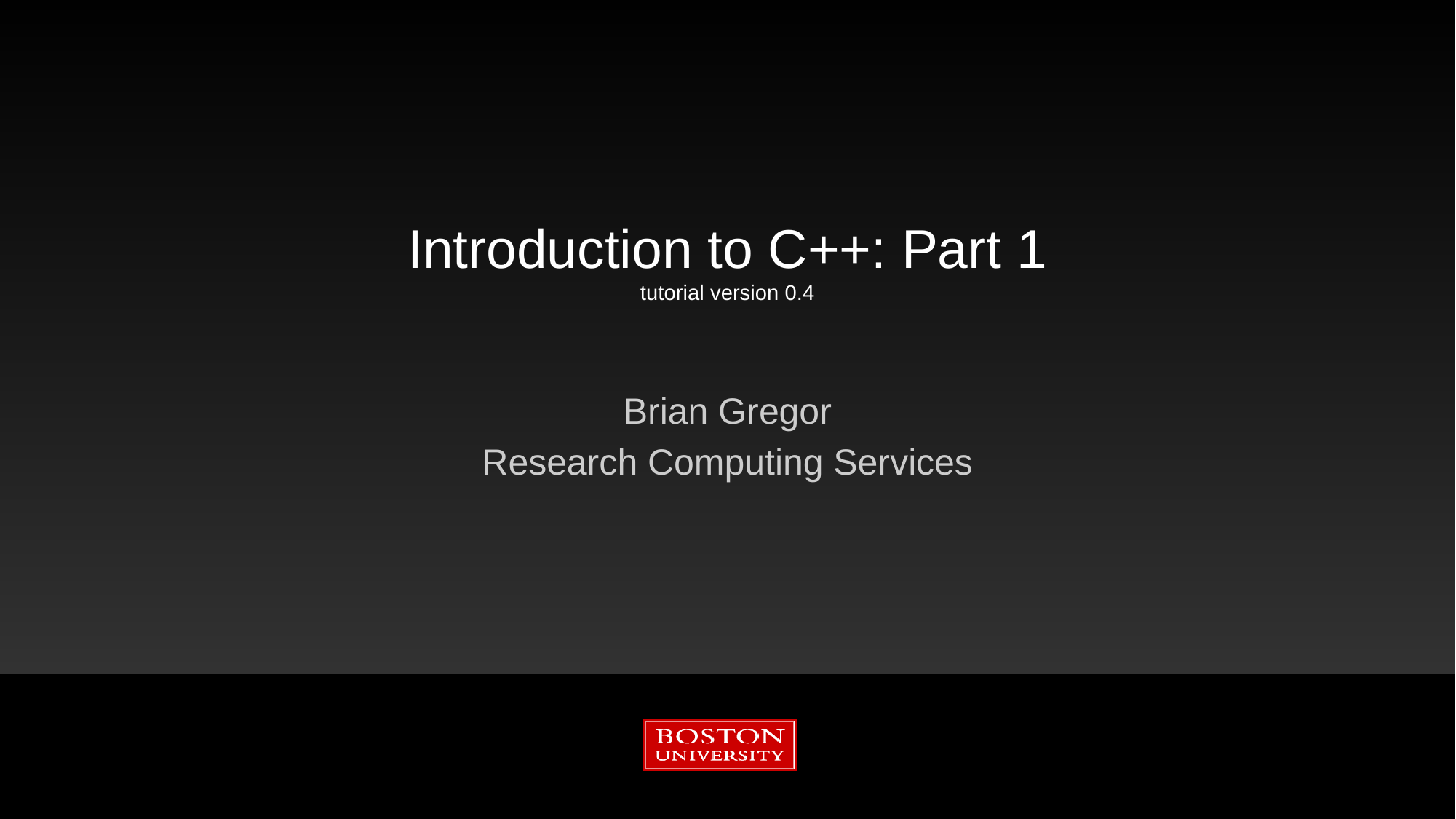

# Introduction to C++: Part 1 tutorial version 0.4
Brian Gregor
Research Computing Services